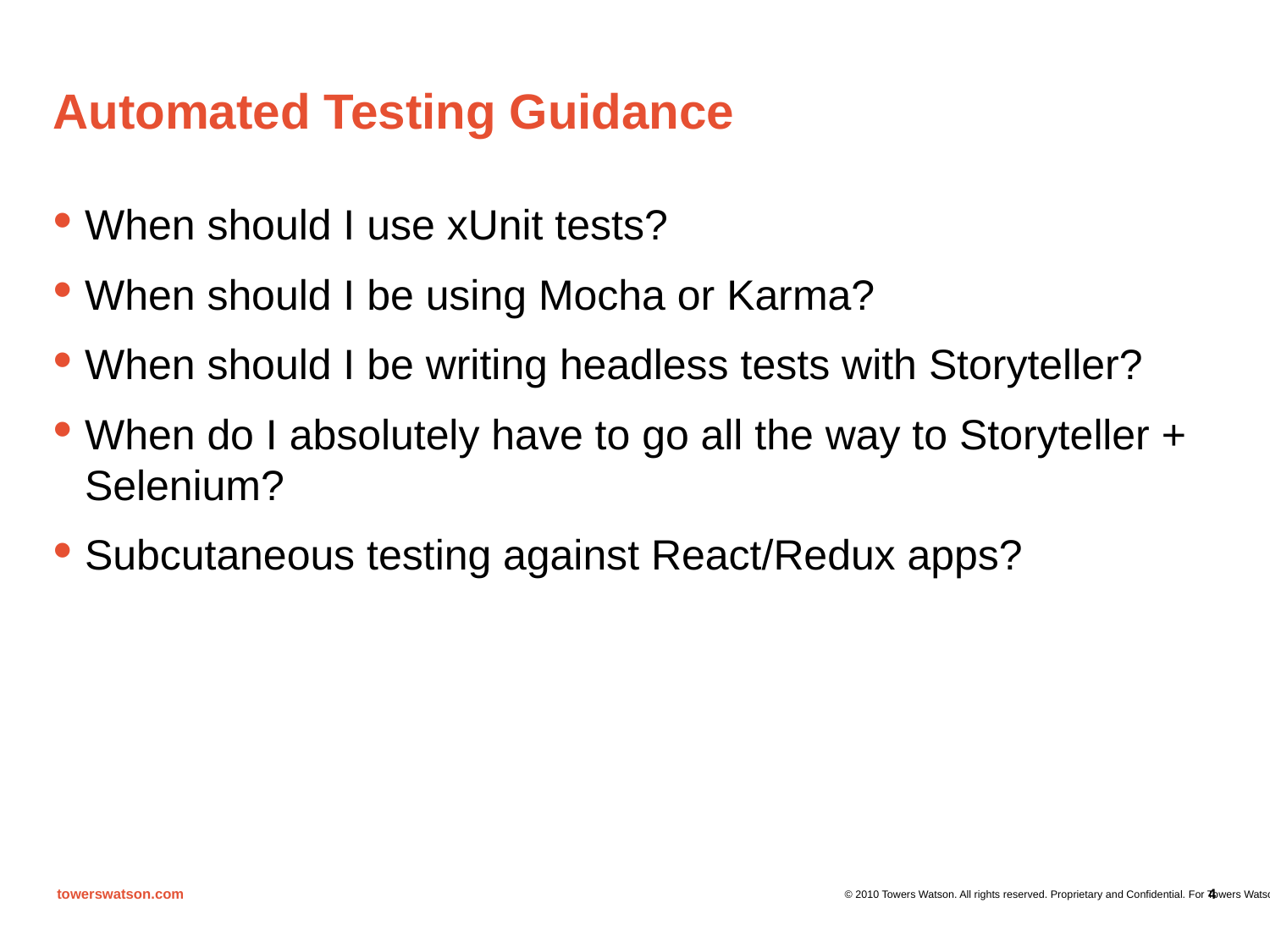

# Automated Testing Guidance
When should I use xUnit tests?
When should I be using Mocha or Karma?
When should I be writing headless tests with Storyteller?
When do I absolutely have to go all the way to Storyteller + Selenium?
Subcutaneous testing against React/Redux apps?

4